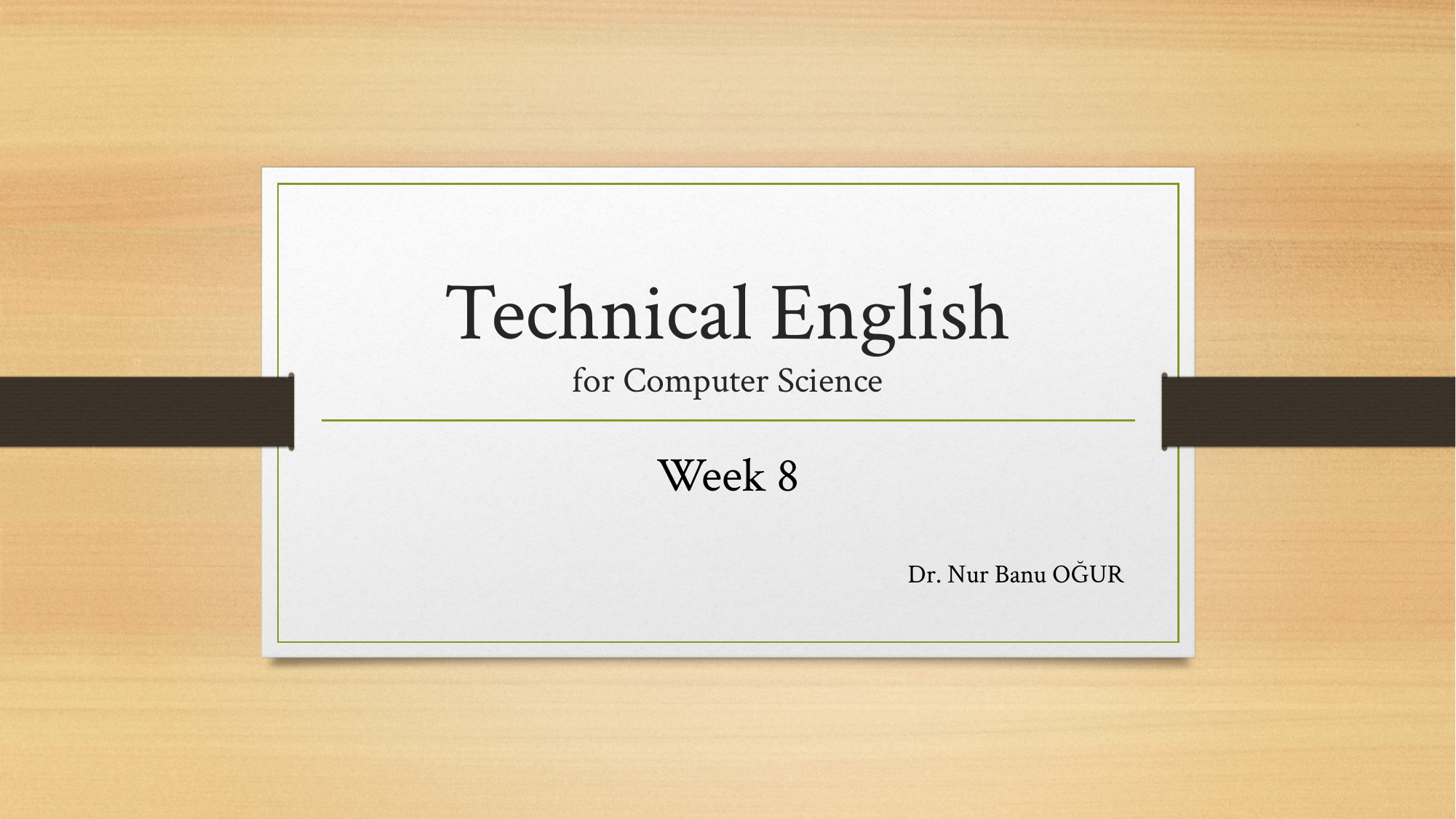

# Technical English for Computer Science
Week 8

Dr. Nur Banu OĞUR